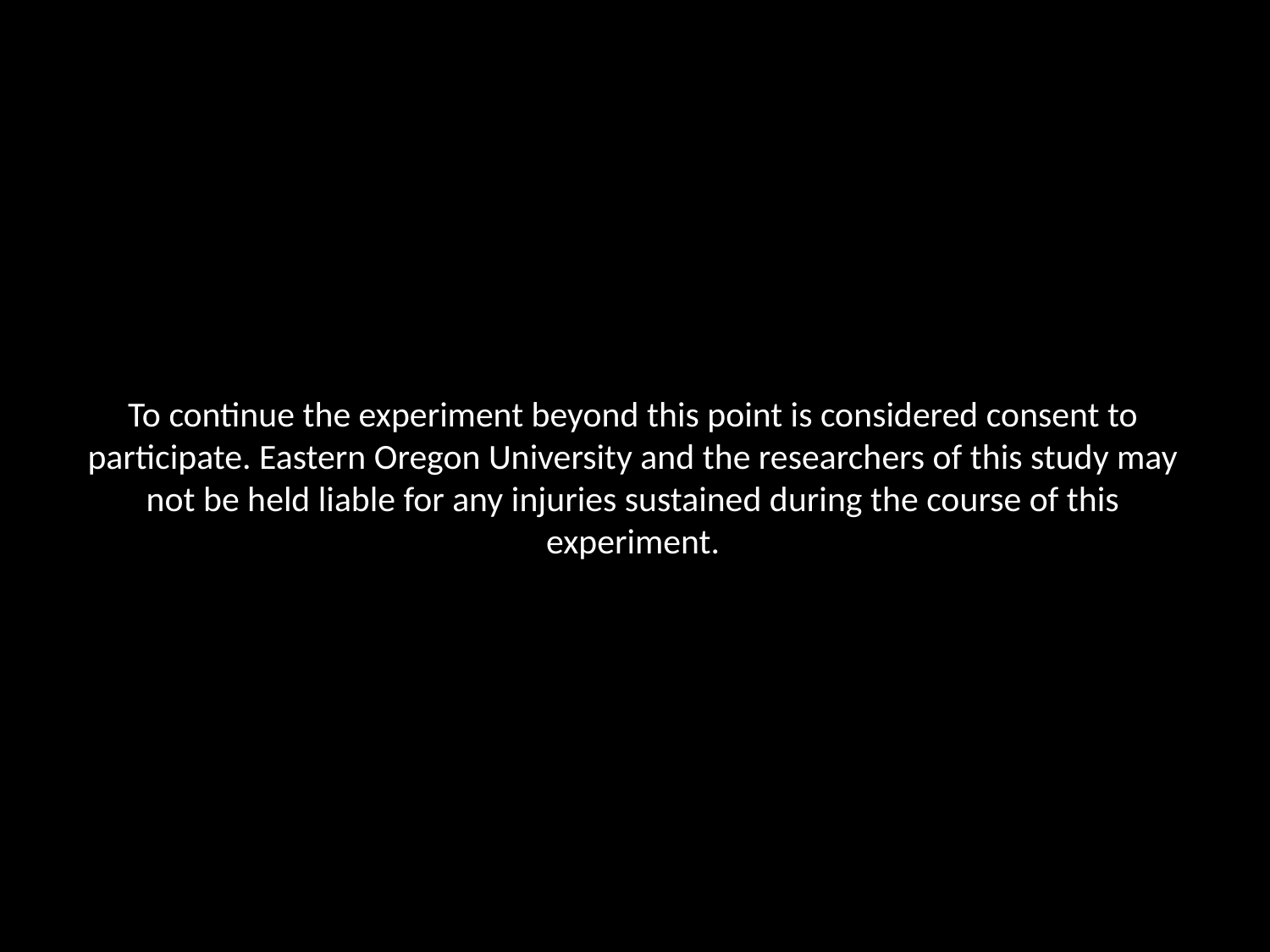

To continue the experiment beyond this point is considered consent to participate. Eastern Oregon University and the researchers of this study may not be held liable for any injuries sustained during the course of this experiment.